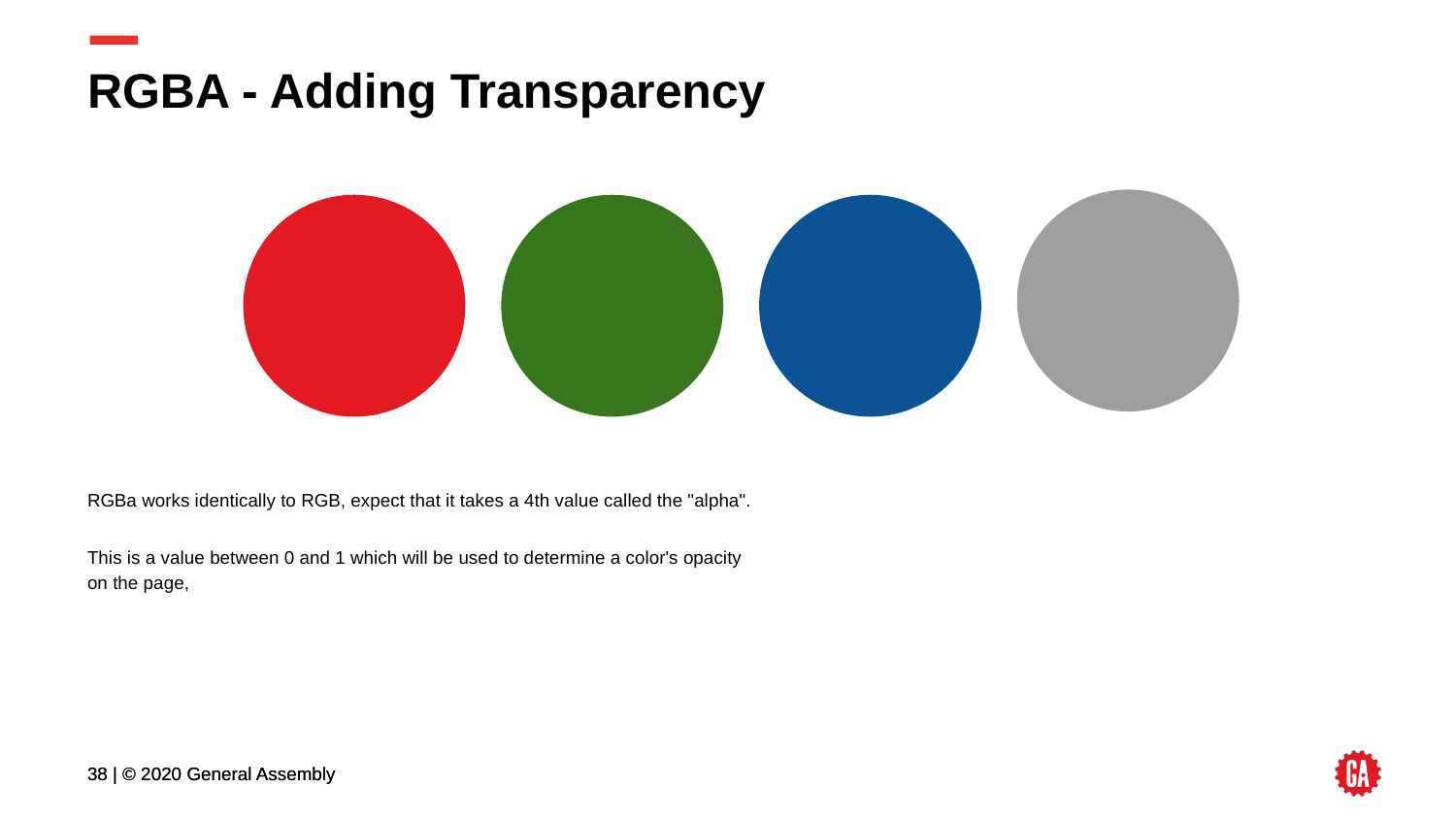

# RGBA - Adding Transparency

RGBa works identically to RGB, expect that it takes a 4th value called the "alpha".
This is a value between 0 and 1 which will be used to determine a color's opacity
on the page,
38 | © 2020 General Assembly
38 | © 2020 General Assembly